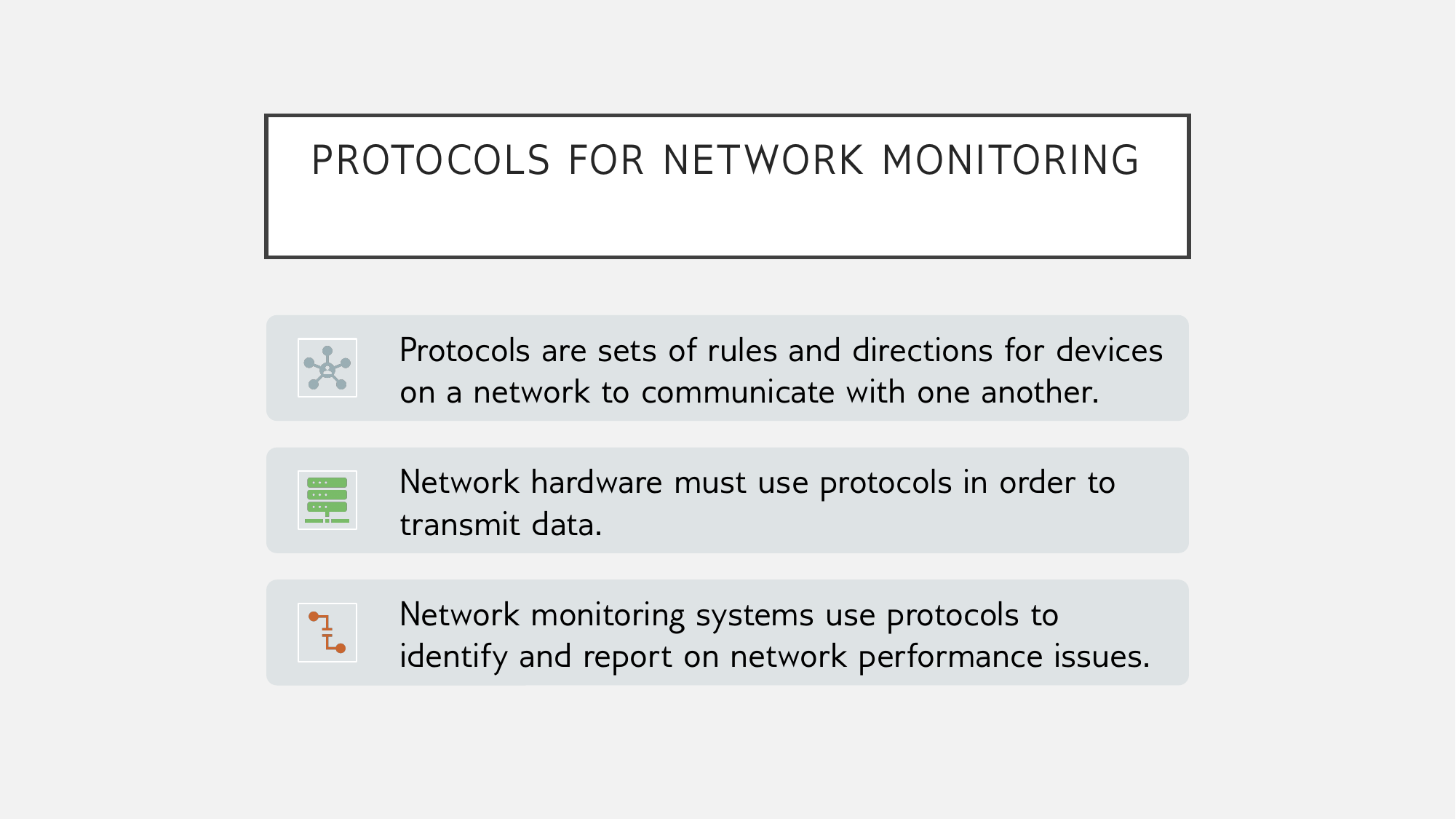

# protocols for network monitoring
Protocols are sets of rules and directions for devices on a network to communicate with one another.
Network hardware must use protocols in order to transmit data.
Network monitoring systems use protocols to identify and report on network performance issues.